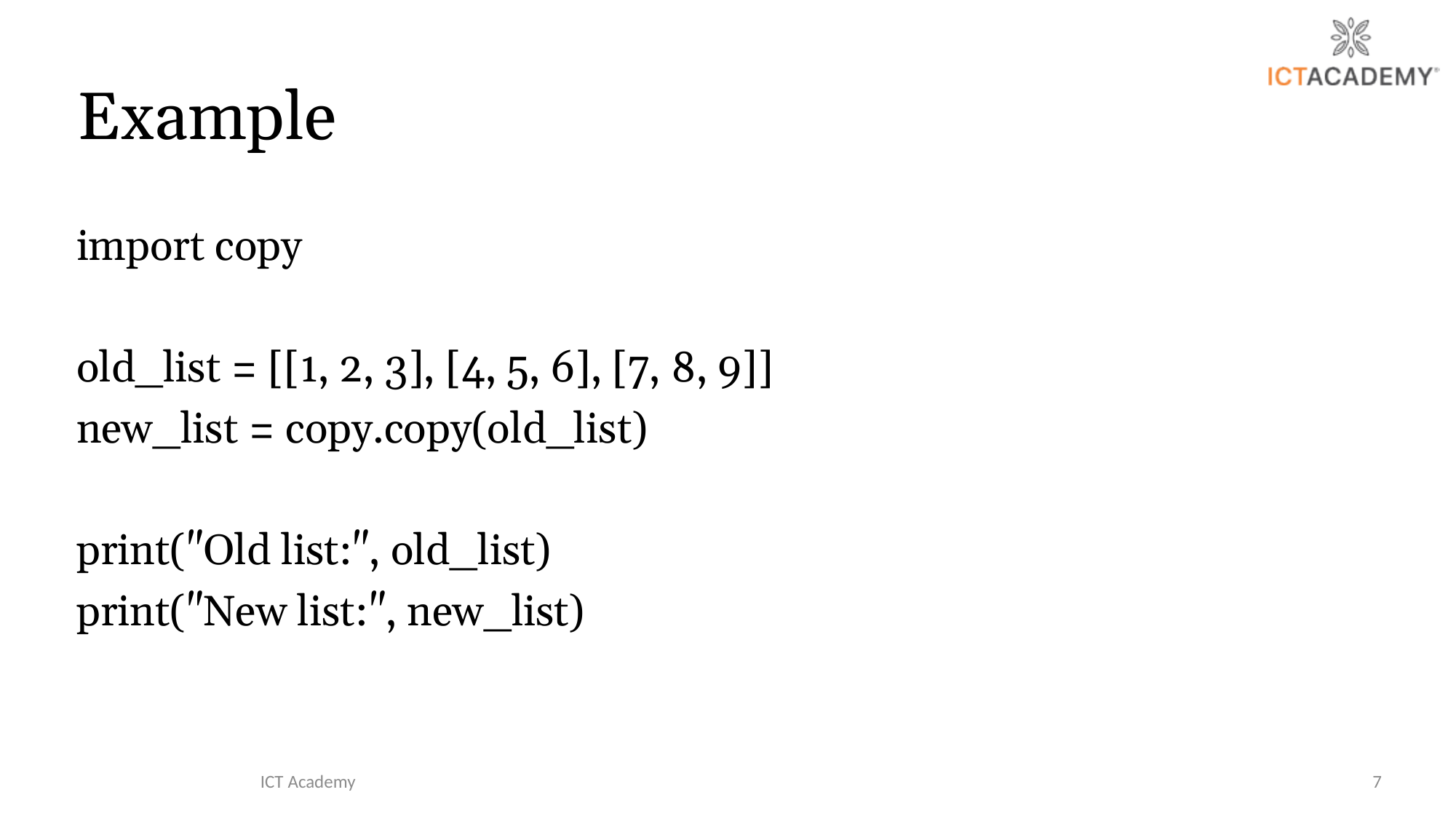

# Example
import copy

old_list = [[1, 2, 3], [4, 5, 6], [7, 8, 9]]
new_list = copy.copy(old_list)

print("Old list:", old_list)
print("New list:", new_list)
ICT Academy
7